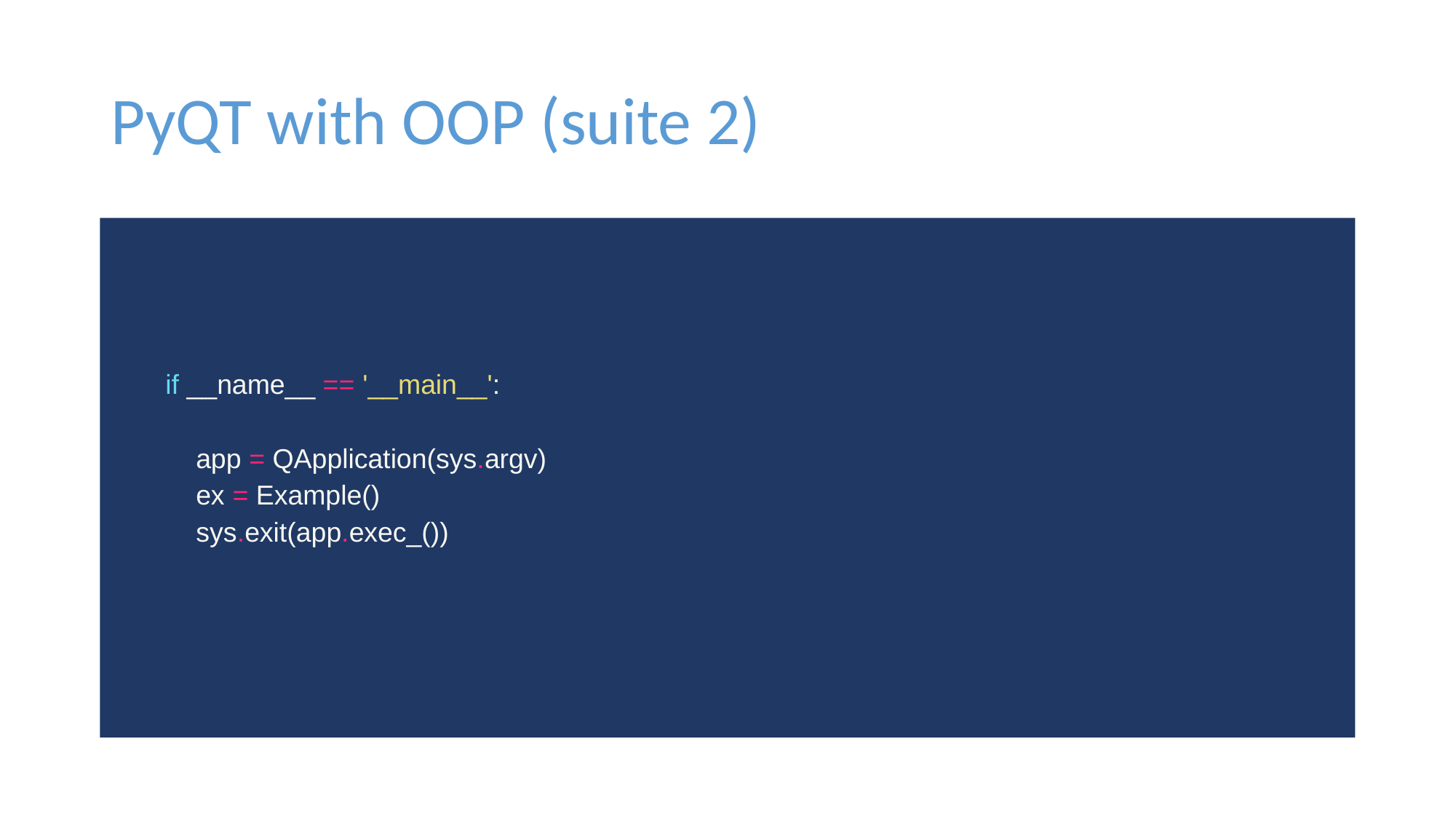

# PyQT with OOP (suite 2)
if __name__ == '__main__':

    app = QApplication(sys.argv)
    ex = Example()
    sys.exit(app.exec_())